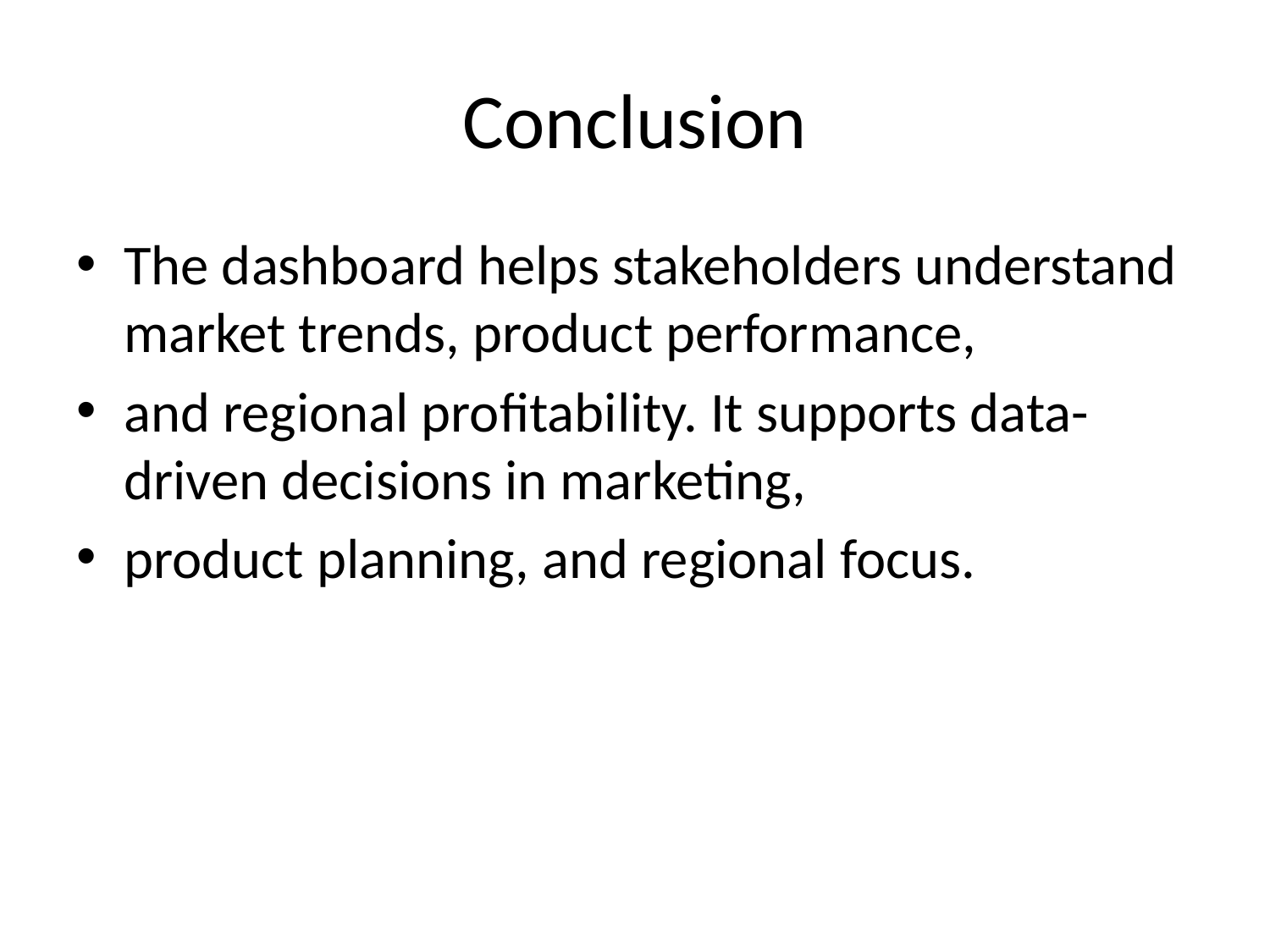

# Conclusion
The dashboard helps stakeholders understand market trends, product performance,
and regional profitability. It supports data-driven decisions in marketing,
product planning, and regional focus.